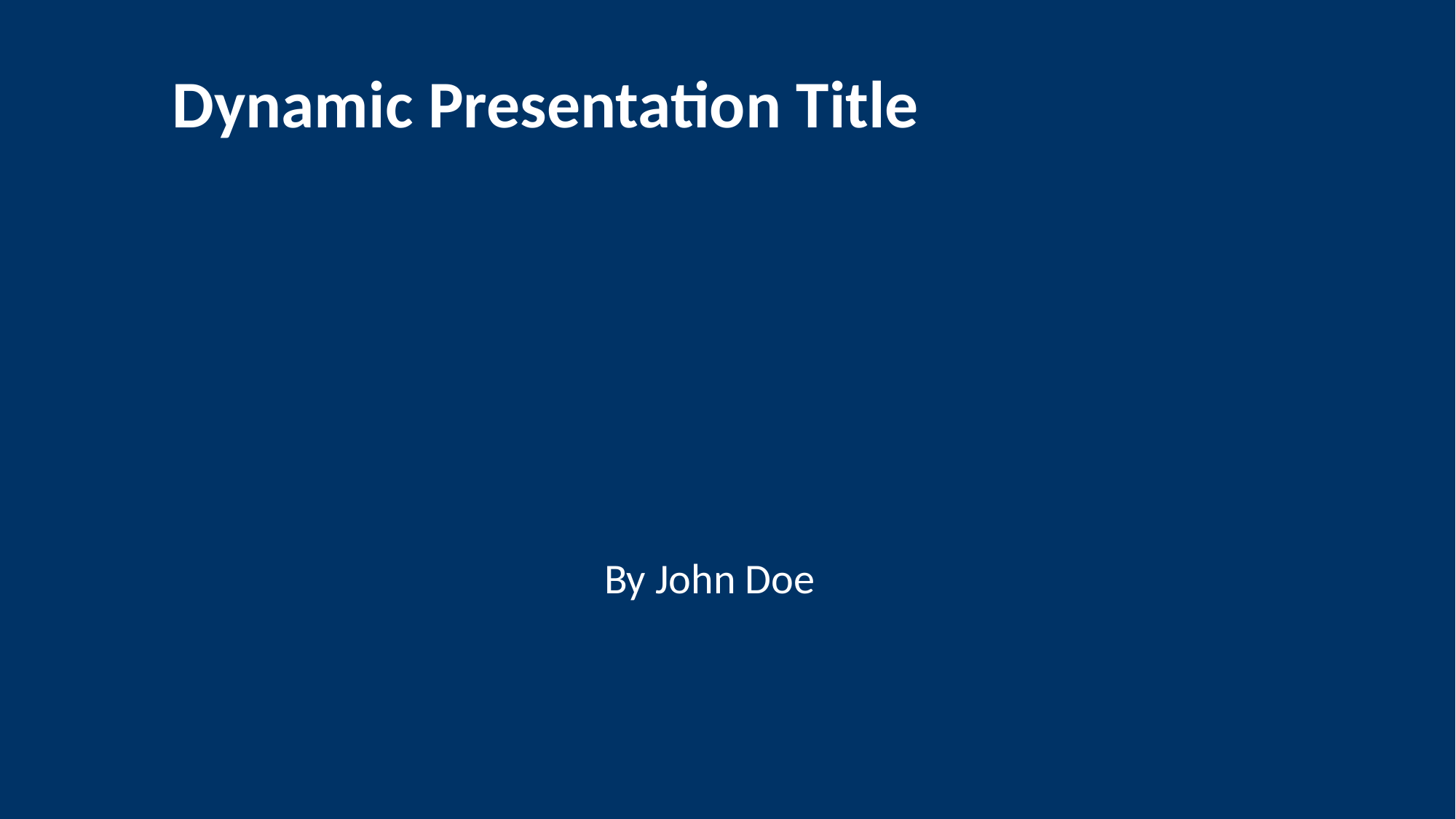

# Dynamic Presentation Title
By John Doe